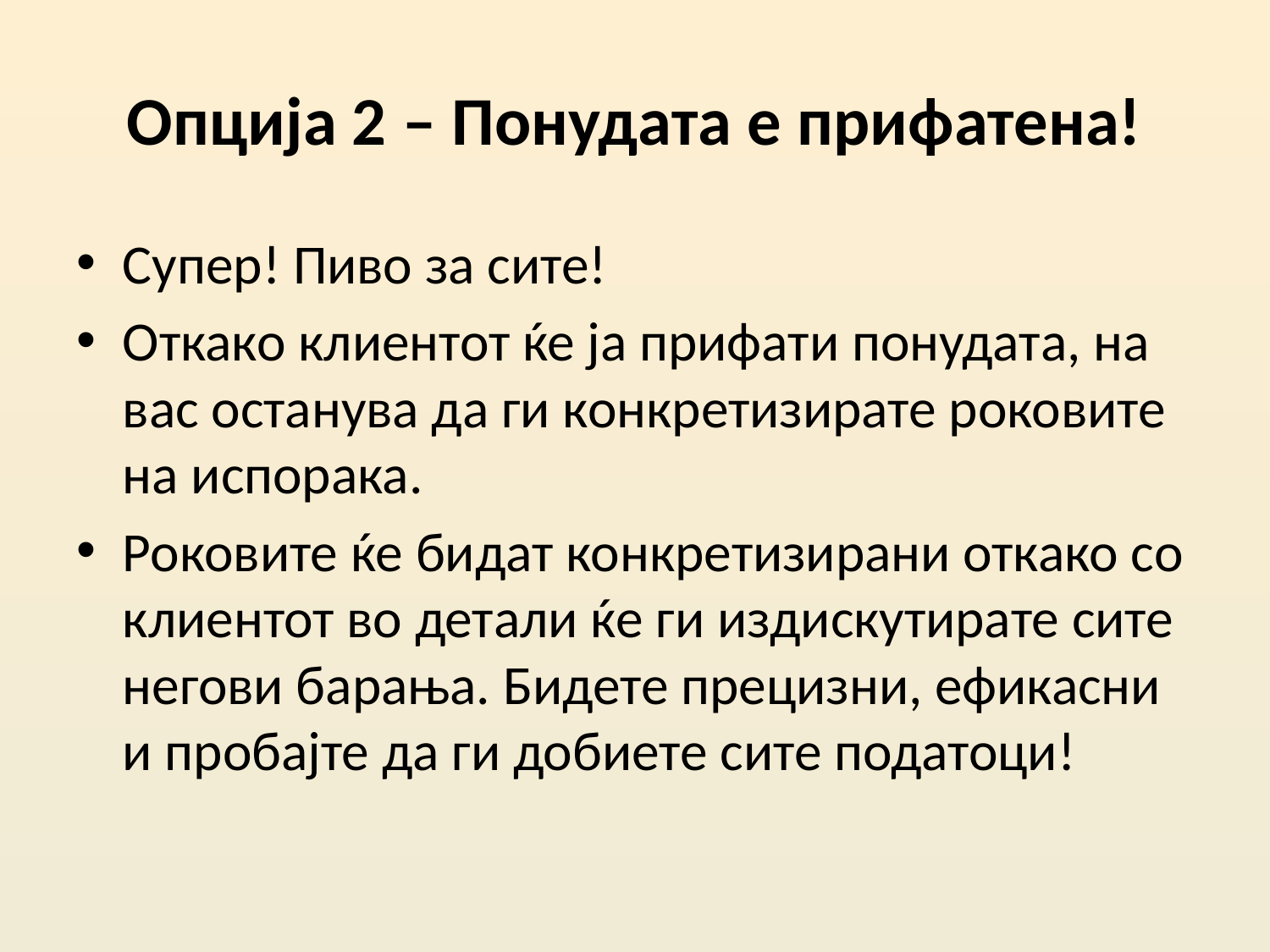

# Опција 2 – Понудата е прифатена!
Супер! Пиво за сите!
Откако клиентот ќе ја прифати понудата, на вас останува да ги конкретизирате роковите на испорака.
Роковите ќе бидат конкретизирани откако со клиентот во детали ќе ги издискутирате сите негови барања. Бидете прецизни, ефикасни и пробајте да ги добиете сите податоци!